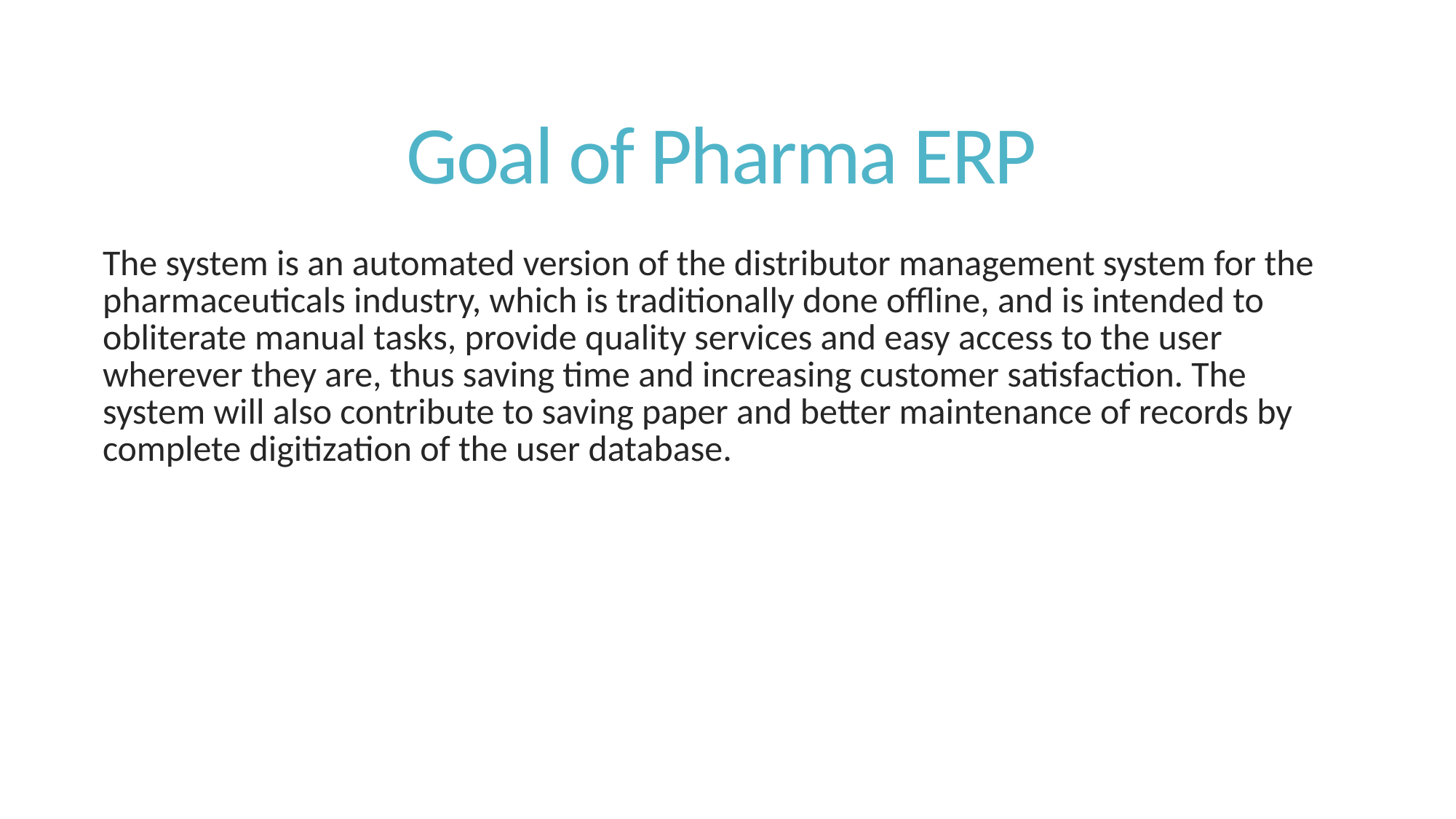

# Goal of Pharma ERP
The system is an automated version of the distributor management system for the pharmaceuticals industry, which is traditionally done offline, and is intended to obliterate manual tasks, provide quality services and easy access to the user wherever they are, thus saving time and increasing customer satisfaction. The system will also contribute to saving paper and better maintenance of records by complete digitization of the user database.